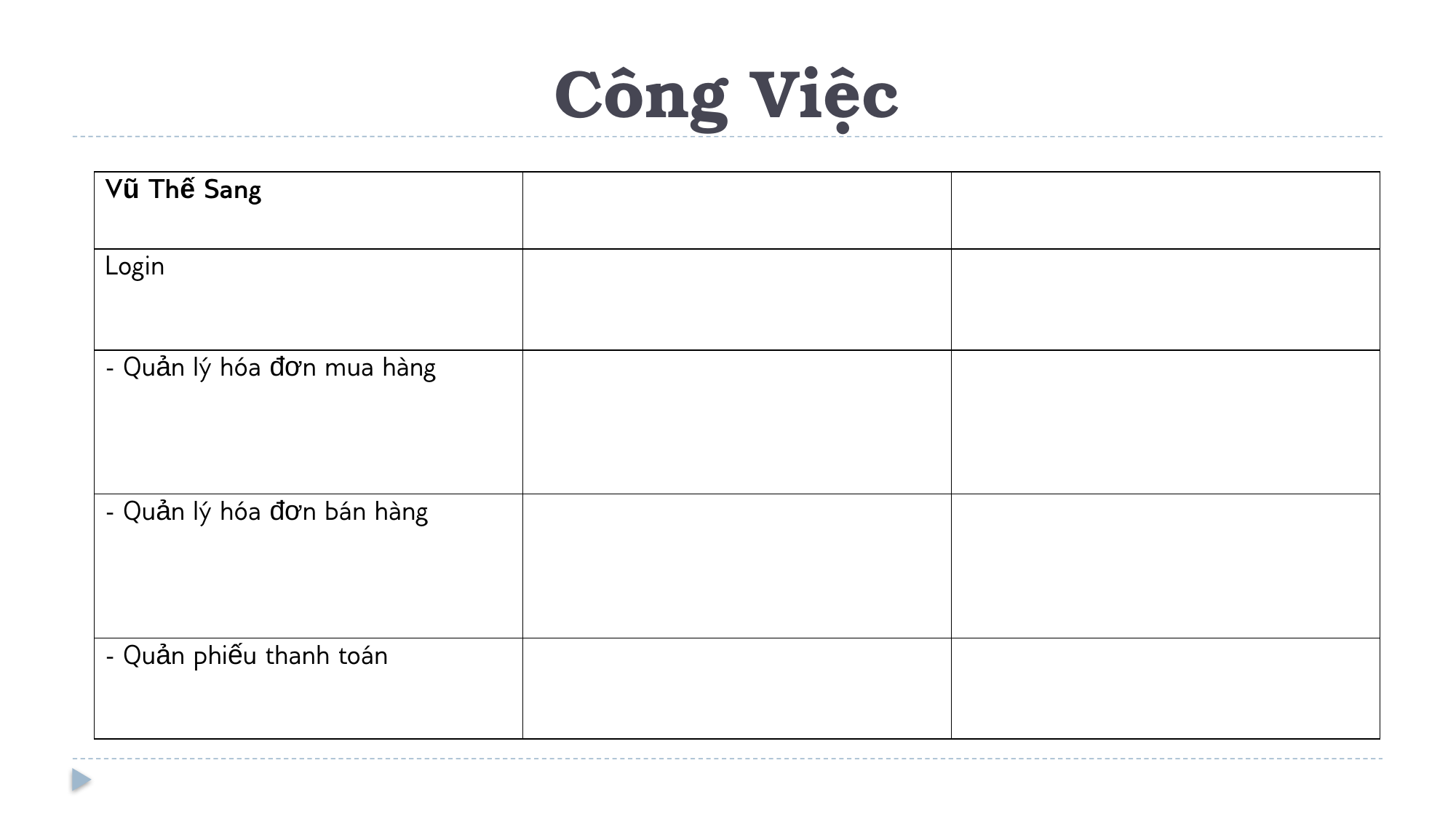

# Công Việc
| Vũ Thế Sang |  |  |
| --- | --- | --- |
| Login |  |  |
| - Quản lý hóa đơn mua hàng |  |  |
| - Quản lý hóa đơn bán hàng |  |  |
| - Quản phiếu thanh toán |  |  |